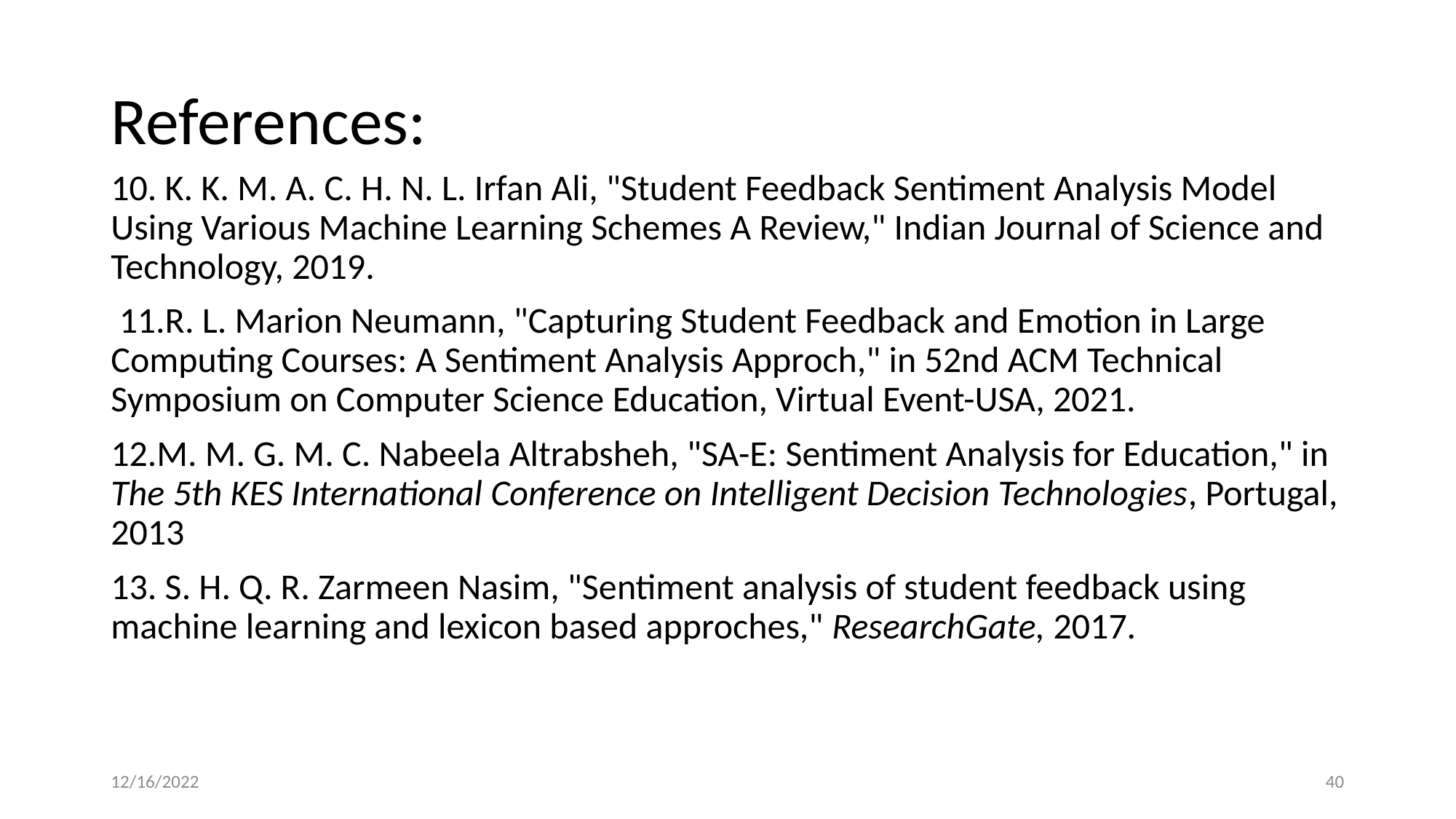

# References:
10. K. K. M. A. C. H. N. L. Irfan Ali, "Student Feedback Sentiment Analysis Model Using Various Machine Learning Schemes A Review," Indian Journal of Science and Technology, 2019.
 11.R. L. Marion Neumann, "Capturing Student Feedback and Emotion in Large Computing Courses: A Sentiment Analysis Approch," in 52nd ACM Technical Symposium on Computer Science Education, Virtual Event-USA, 2021.
12.M. M. G. M. C. Nabeela Altrabsheh, "SA-E: Sentiment Analysis for Education," in The 5th KES International Conference on Intelligent Decision Technologies, Portugal, 2013
13. S. H. Q. R. Zarmeen Nasim, "Sentiment analysis of student feedback using machine learning and lexicon based approches," ResearchGate, 2017.

12/16/2022
40